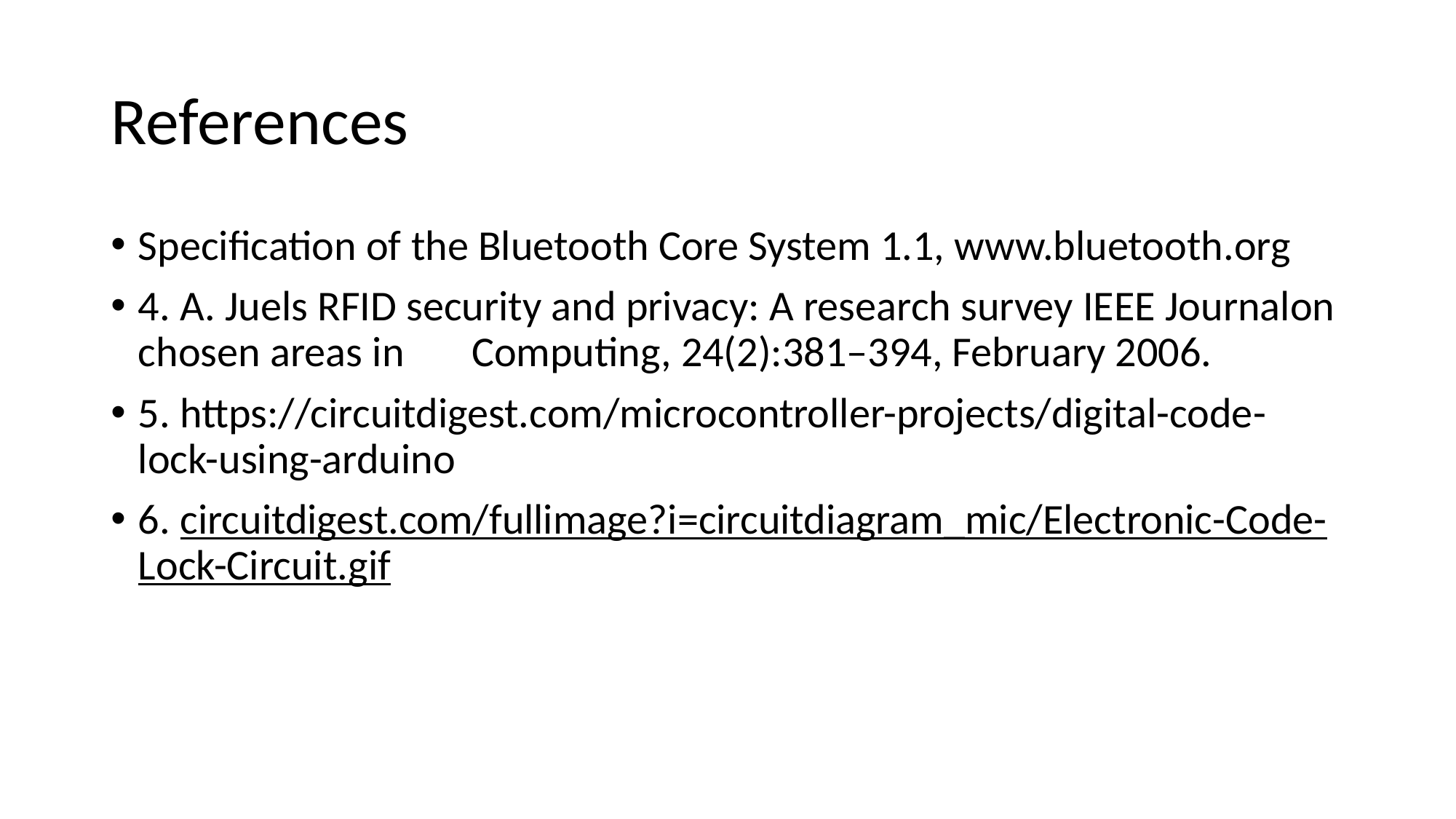

# References
Specification of the Bluetooth Core System 1.1, www.bluetooth.org
4. A. Juels RFID security and privacy: A research survey IEEE Journalon chosen areas in       Computing, 24(2):381–394, February 2006.
5. https://circuitdigest.com/microcontroller-projects/digital-code-lock-using-arduino
6. circuitdigest.com/fullimage?i=circuitdiagram_mic/Electronic-Code-Lock-Circuit.gif